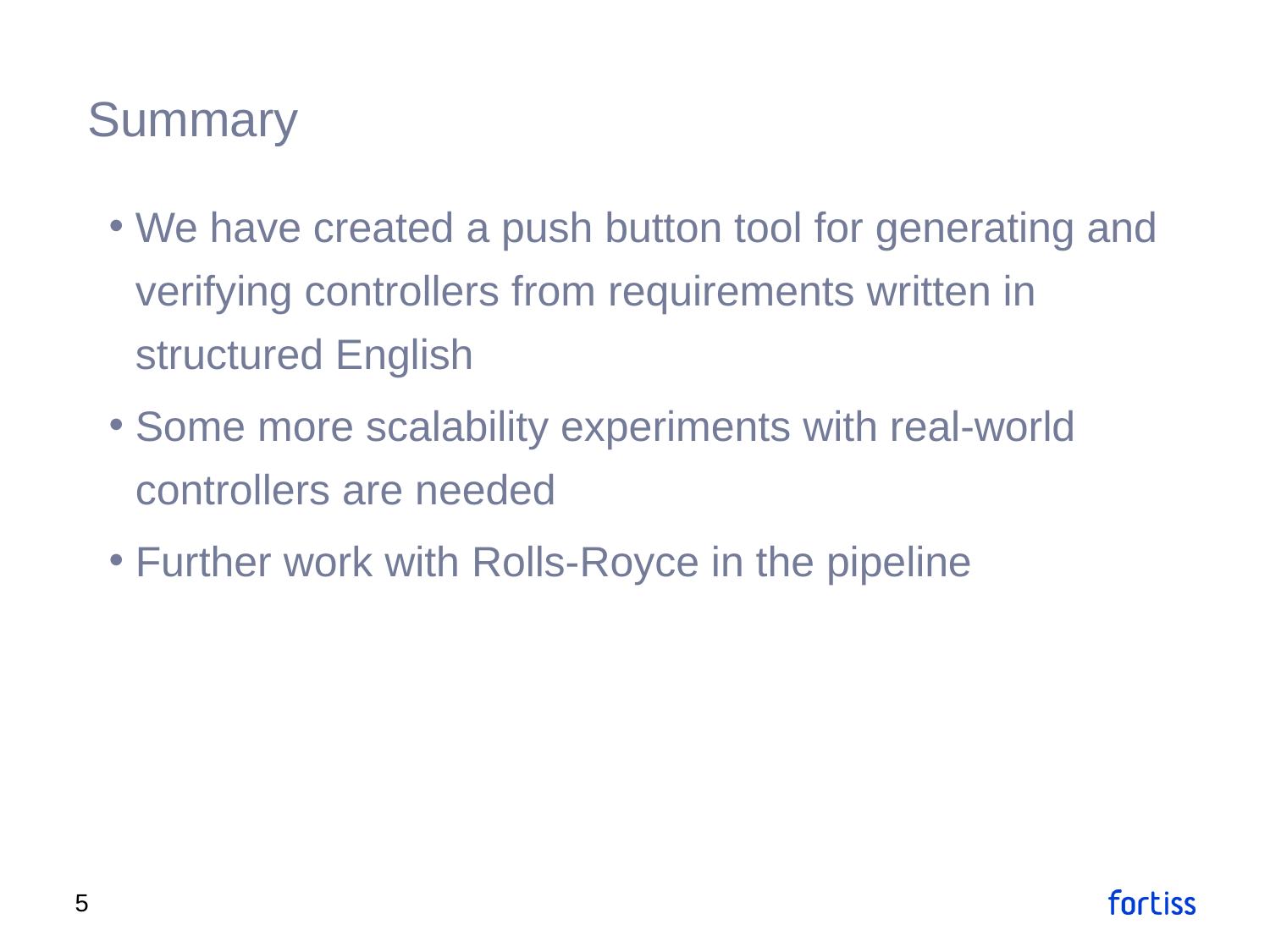

# Summary
We have created a push button tool for generating and verifying controllers from requirements written in structured English
Some more scalability experiments with real-world controllers are needed
Further work with Rolls-Royce in the pipeline
5